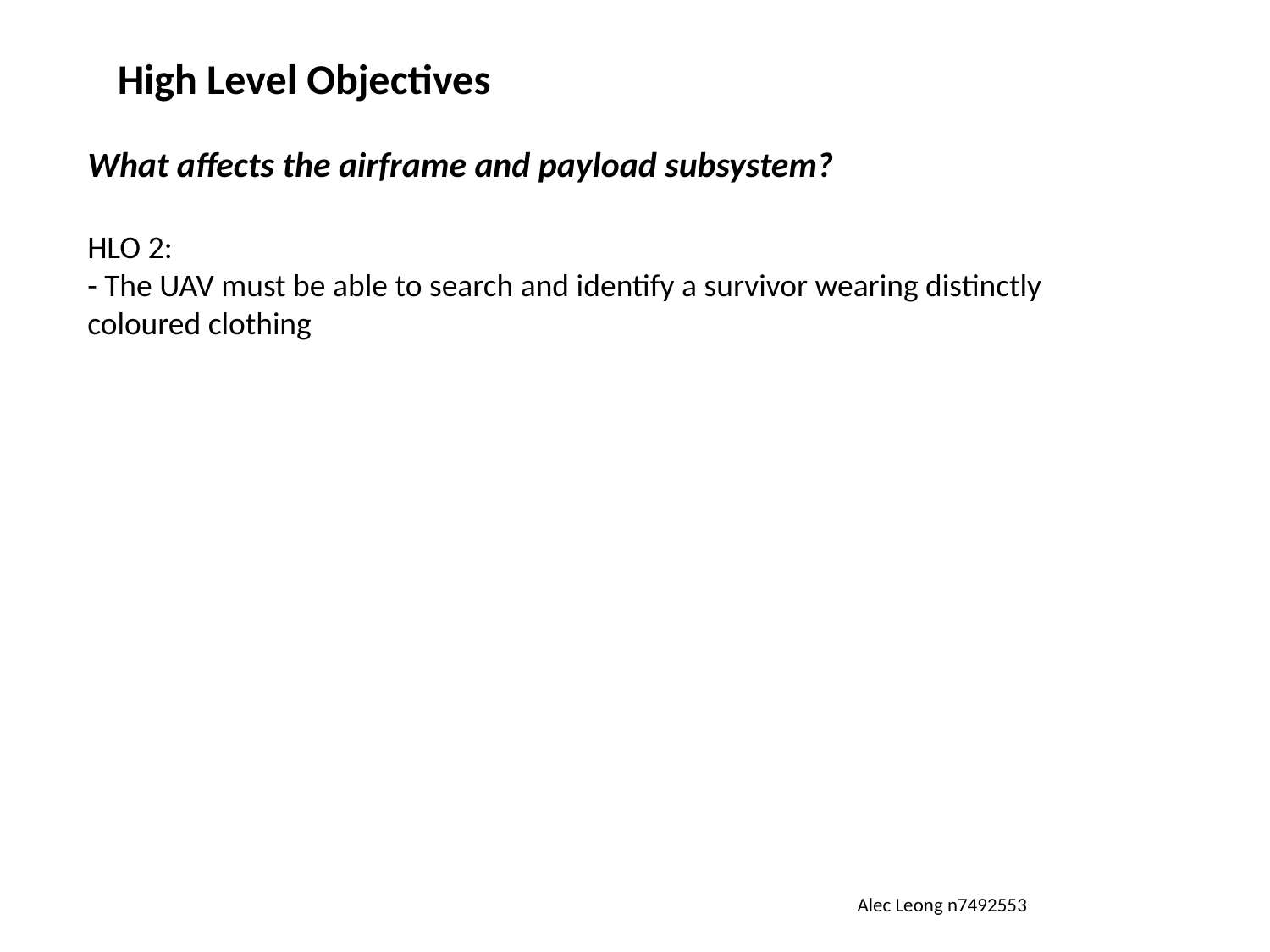

High Level Objectives
What affects the airframe and payload subsystem?

HLO 2:
- The UAV must be able to search and identify a survivor wearing distinctly coloured clothing

Alec Leong n7492553